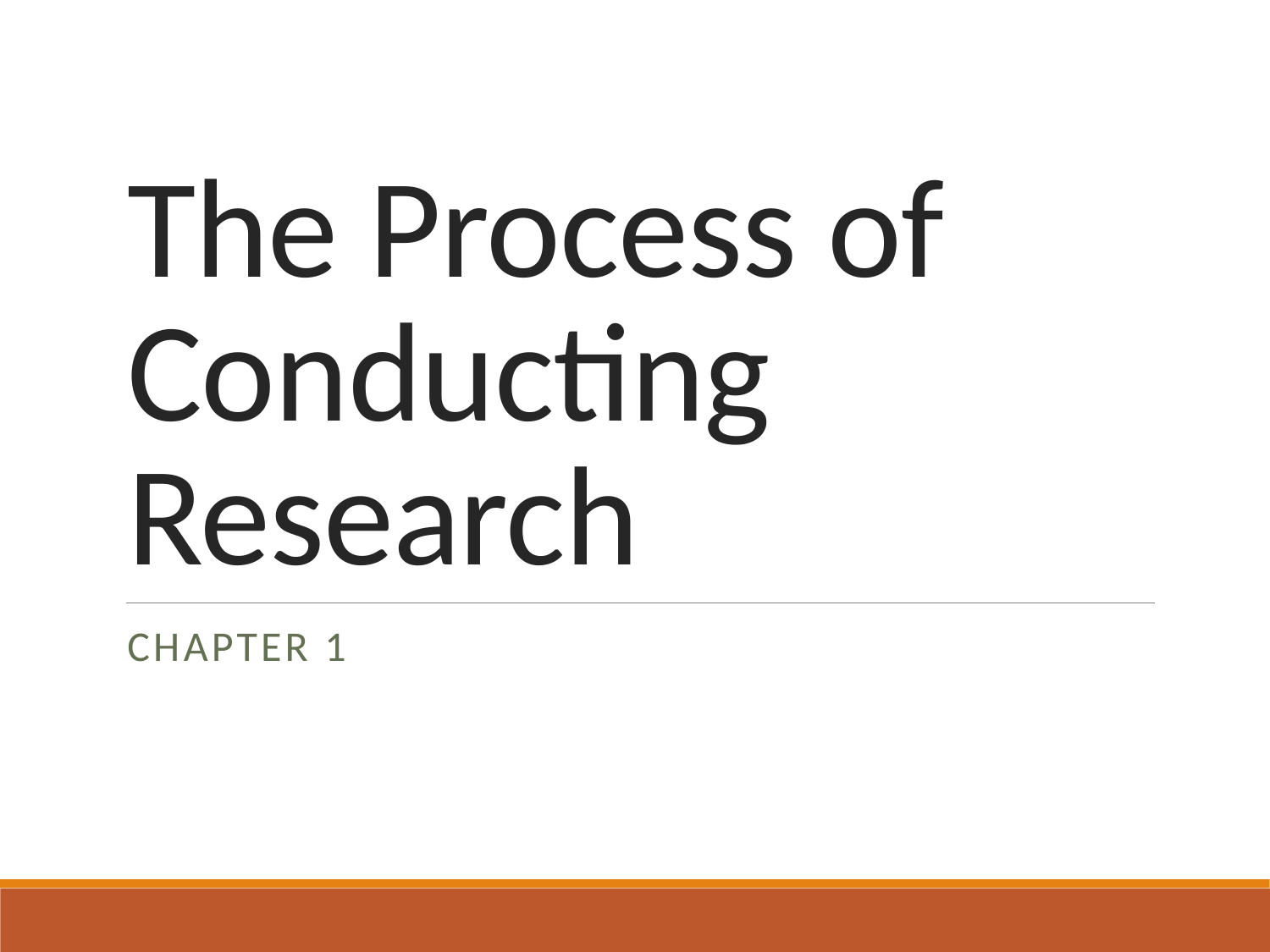

# The Process of Conducting Research
Chapter 1